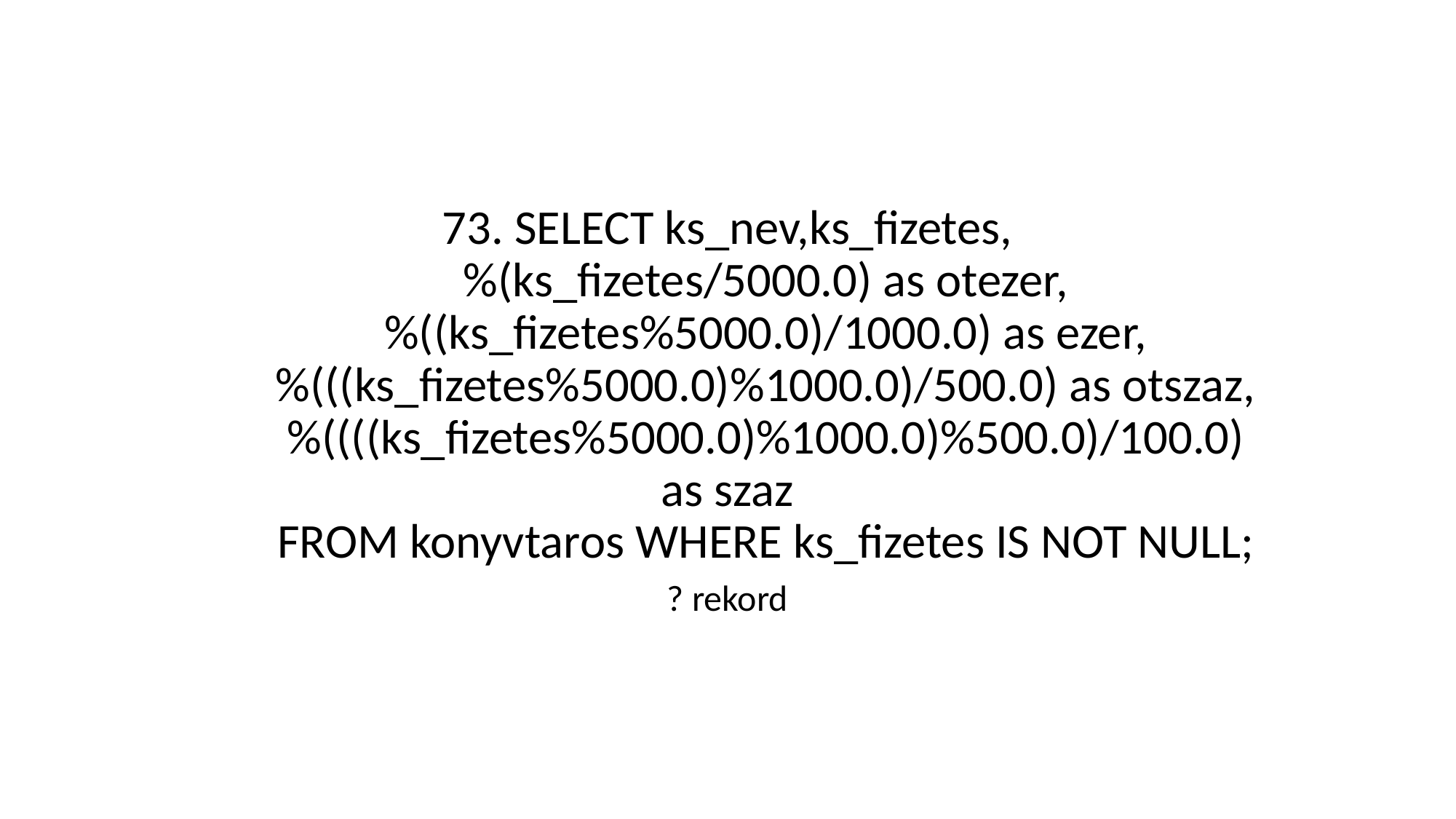

# 73. SELECT ks_nev,ks_fizetes,        %(ks_fizetes/5000.0) as otezer,        %((ks_fizetes%5000.0)/1000.0) as ezer,        %(((ks_fizetes%5000.0)%1000.0)/500.0) as otszaz,        %((((ks_fizetes%5000.0)%1000.0)%500.0)/100.0) as szaz        FROM konyvtaros WHERE ks_fizetes IS NOT NULL;
? rekord